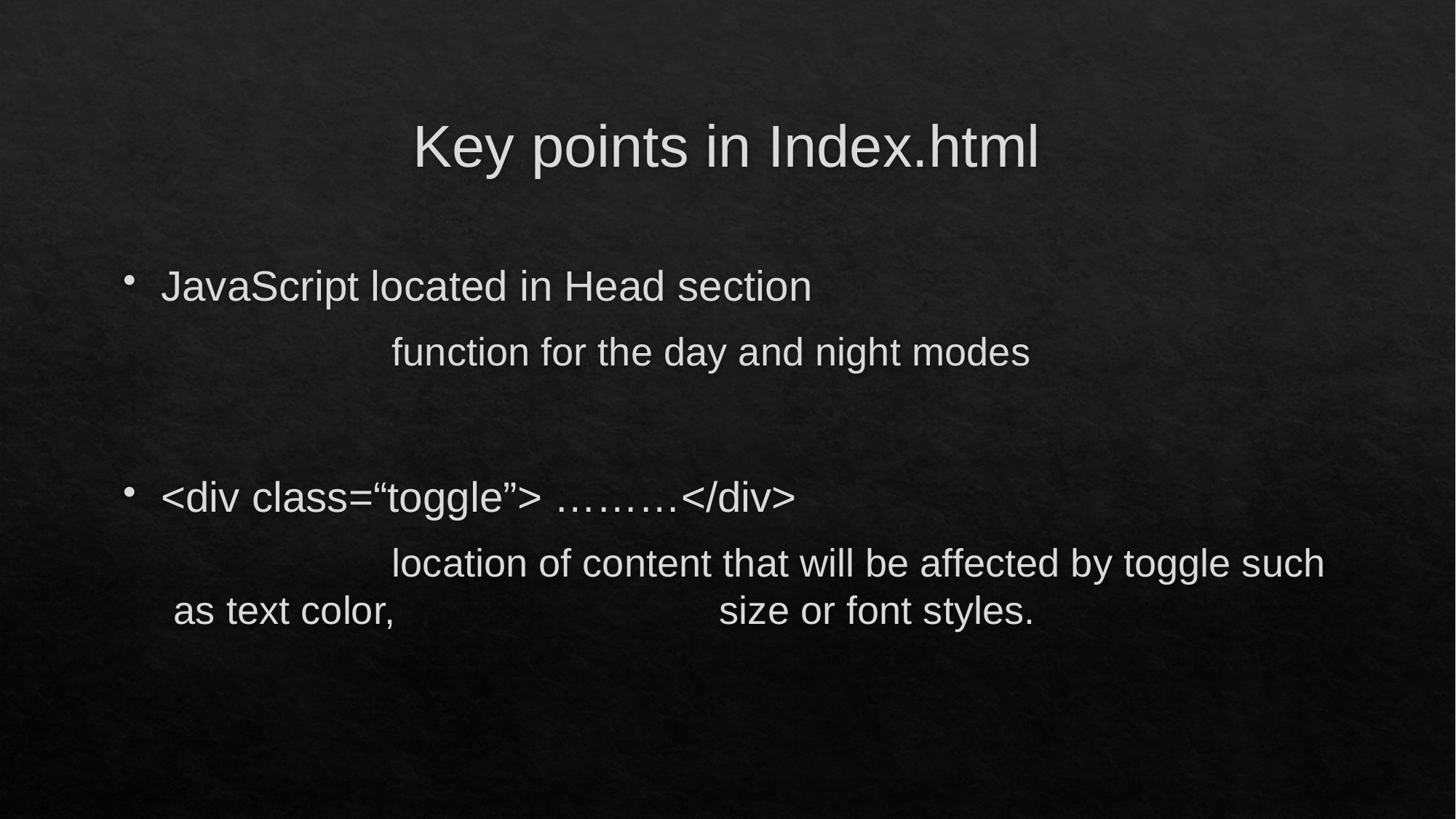

# Key points in Index.html
JavaScript located in Head section
		function for the day and night modes

<div class=“toggle”> ………</div>
		location of content that will be affected by toggle such as text color, 			size or font styles.